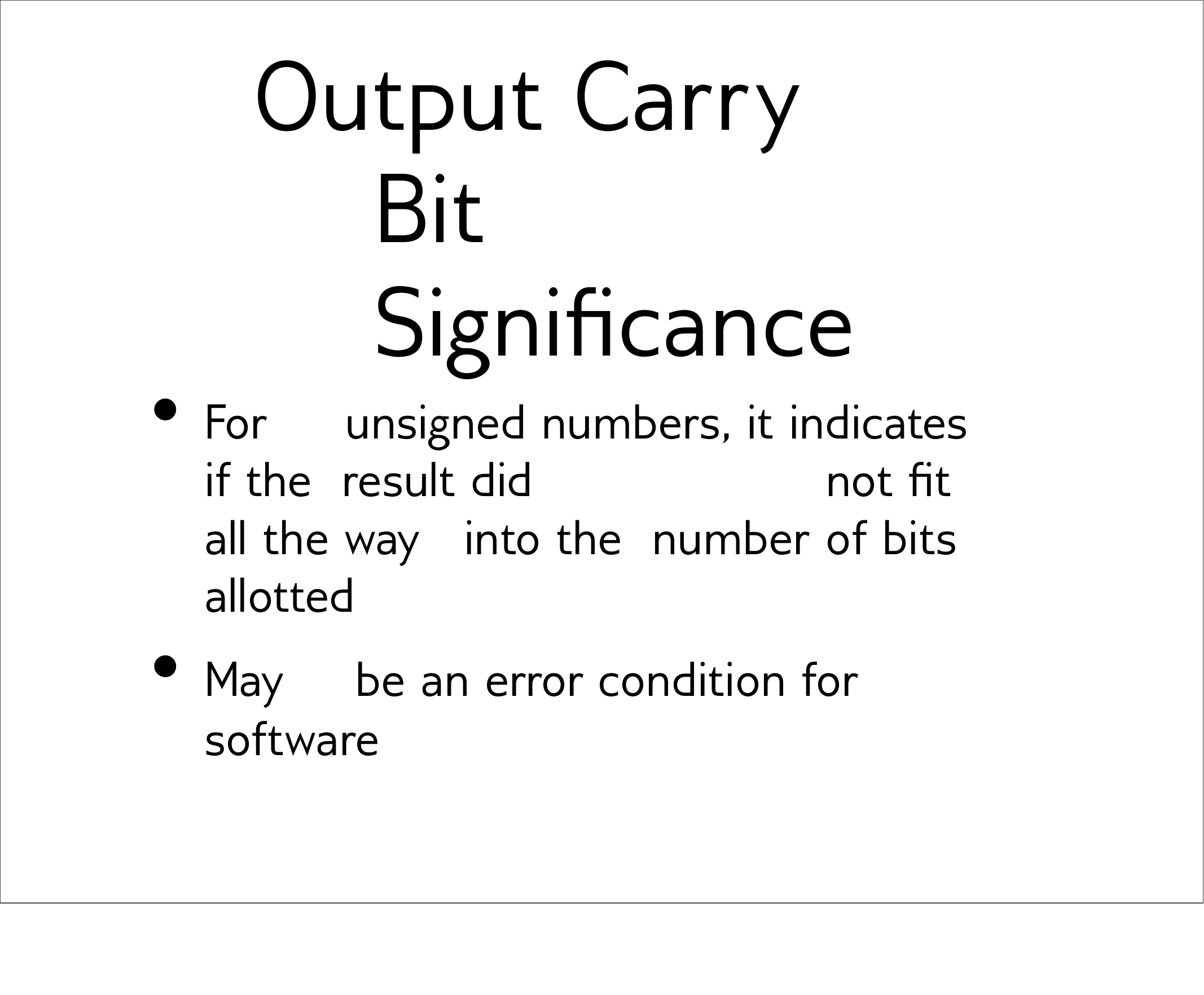

# Output Carry	Bit  Significance
For	unsigned numbers, it indicates if the  result did	not fit all the way	into the  number of bits allotted
May	be an error	condition for	software